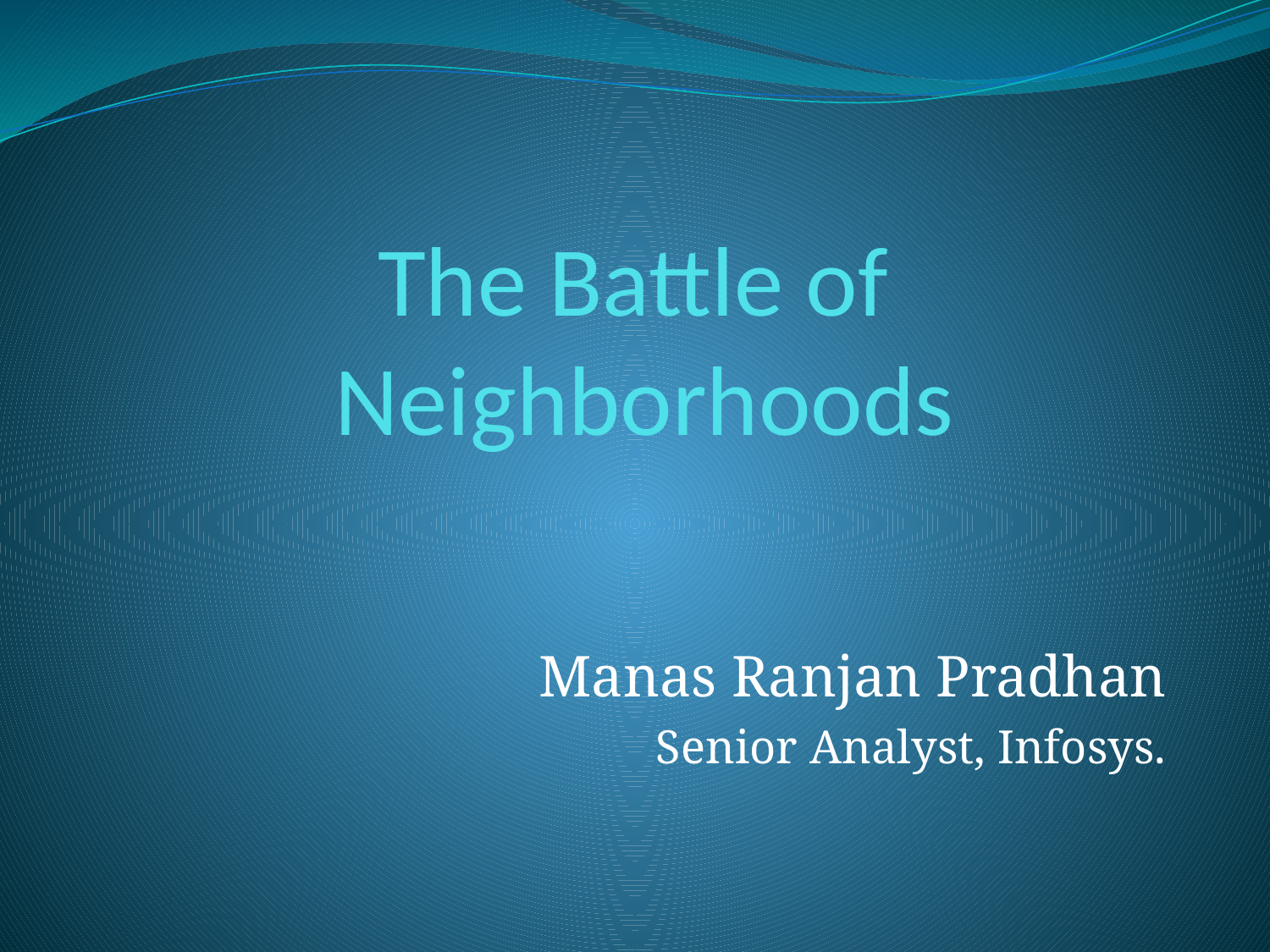

# The Battle of Neighborhoods
Manas Ranjan Pradhan
Senior Analyst, Infosys.